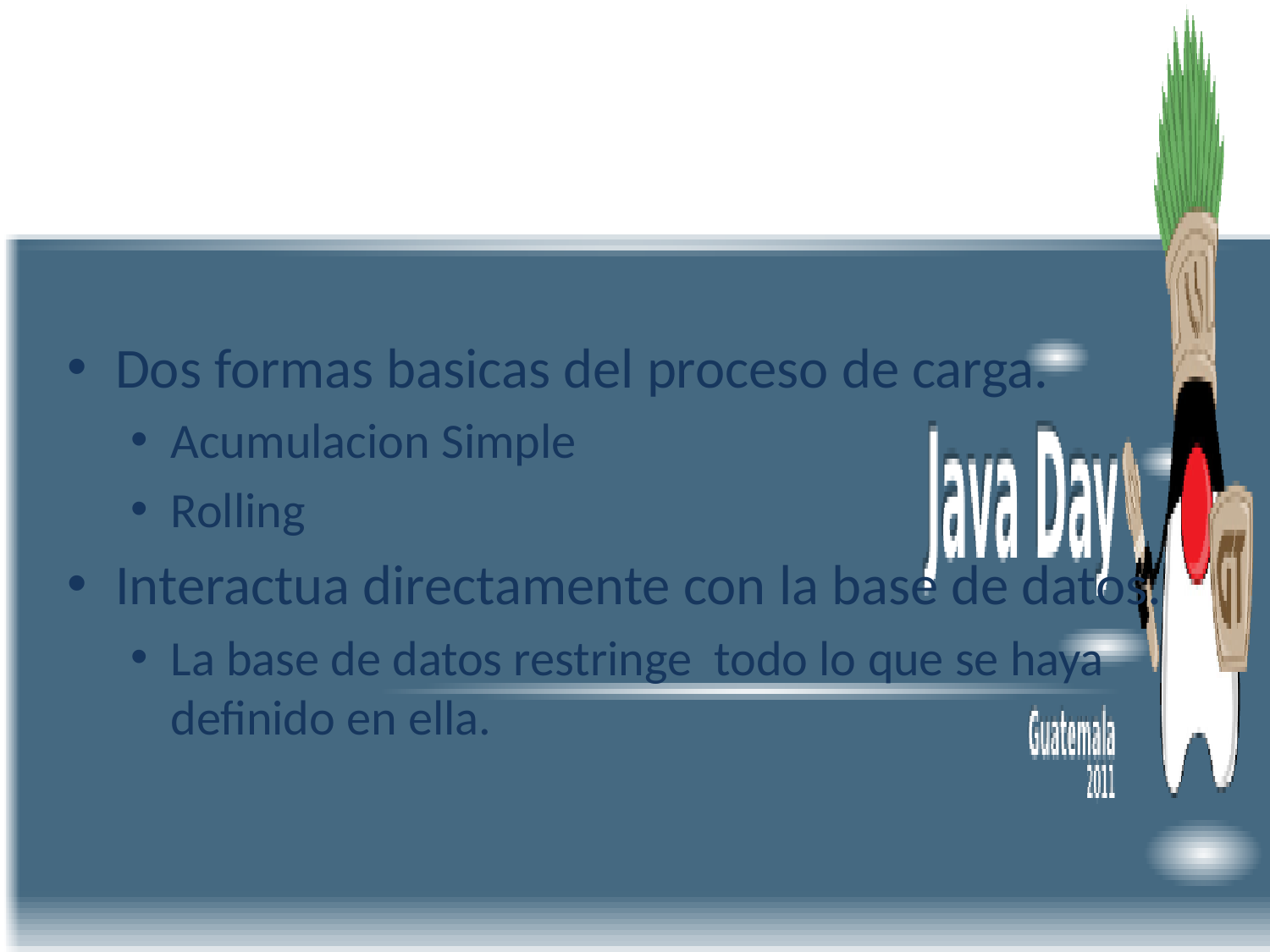

# Carga

Dos formas basicas del proceso de carga.
Acumulacion Simple
Rolling
Interactua directamente con la base de datos.
La base de datos restringe  todo lo que se haya definido en ella.